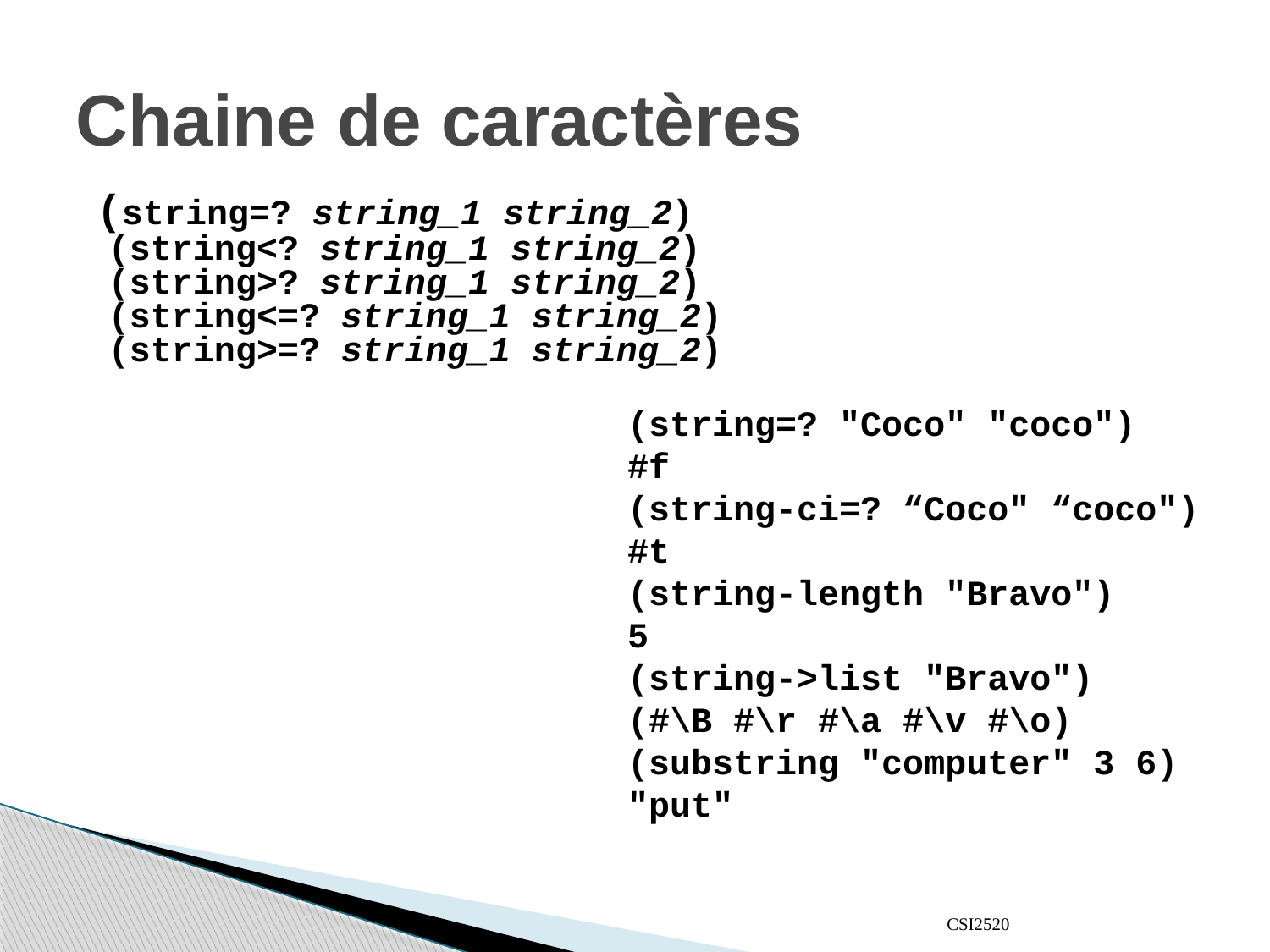

# Chaine de caractères
  (string=? string_1 string_2)
(string<? string_1 string_2)
(string>? string_1 string_2)
(string<=? string_1 string_2)
(string>=? string_1 string_2)

(string=? "Coco" "coco")
#f
(string-ci=? “Coco" “coco")
#t
(string-length "Bravo")
5
(string->list "Bravo")
(#\B #\r #\a #\v #\o)
(substring "computer" 3 6) "put"

CSI2520